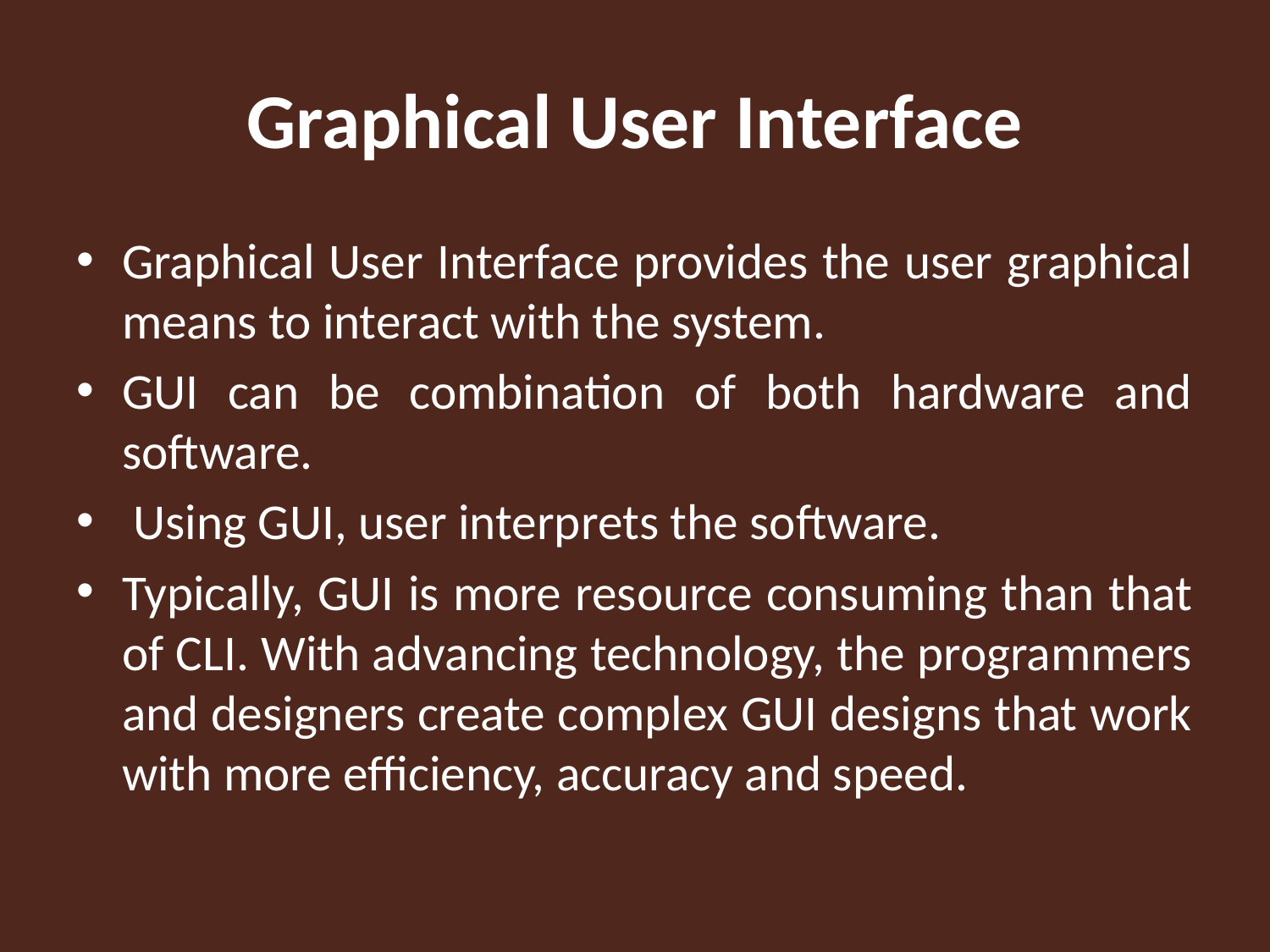

# Graphical User Interface
Graphical User Interface provides the user graphical means to interact with the system.
GUI can be combination of both hardware and software.
 Using GUI, user interprets the software.
Typically, GUI is more resource consuming than that of CLI. With advancing technology, the programmers and designers create complex GUI designs that work with more efficiency, accuracy and speed.